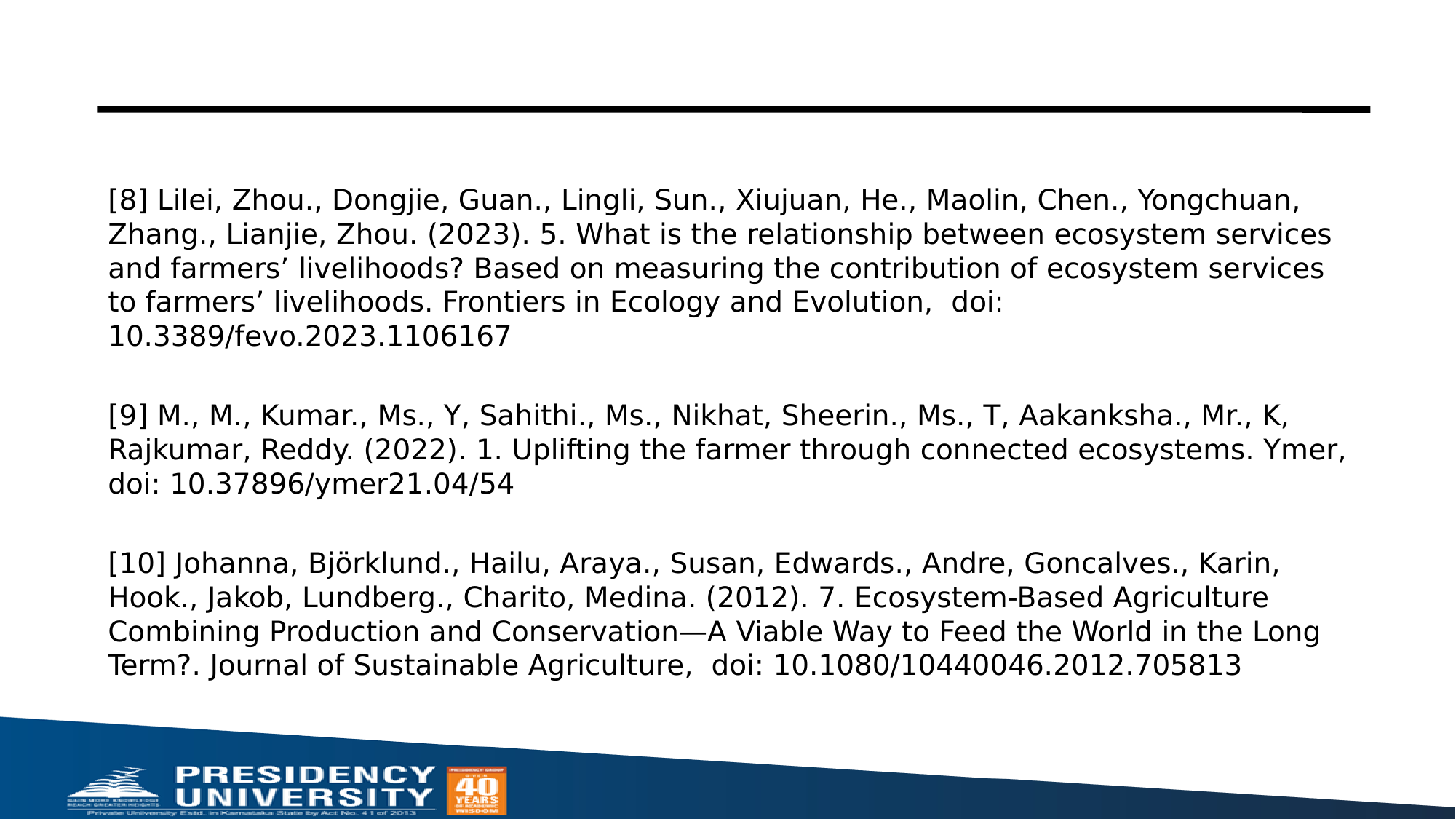

[8] Lilei, Zhou., Dongjie, Guan., Lingli, Sun., Xiujuan, He., Maolin, Chen., Yongchuan, Zhang., Lianjie, Zhou. (2023). 5. What is the relationship between ecosystem services and farmers’ livelihoods? Based on measuring the contribution of ecosystem services to farmers’ livelihoods. Frontiers in Ecology and Evolution,  doi: 10.3389/fevo.2023.1106167

[9] M., M., Kumar., Ms., Y, Sahithi., Ms., Nikhat, Sheerin., Ms., T, Aakanksha., Mr., K, Rajkumar, Reddy. (2022). 1. Uplifting the farmer through connected ecosystems. Ymer,  doi: 10.37896/ymer21.04/54

[10] Johanna, Björklund., Hailu, Araya., Susan, Edwards., Andre, Goncalves., Karin, Hook., Jakob, Lundberg., Charito, Medina. (2012). 7. Ecosystem-Based Agriculture Combining Production and Conservation—A Viable Way to Feed the World in the Long Term?. Journal of Sustainable Agriculture,  doi: 10.1080/10440046.2012.705813